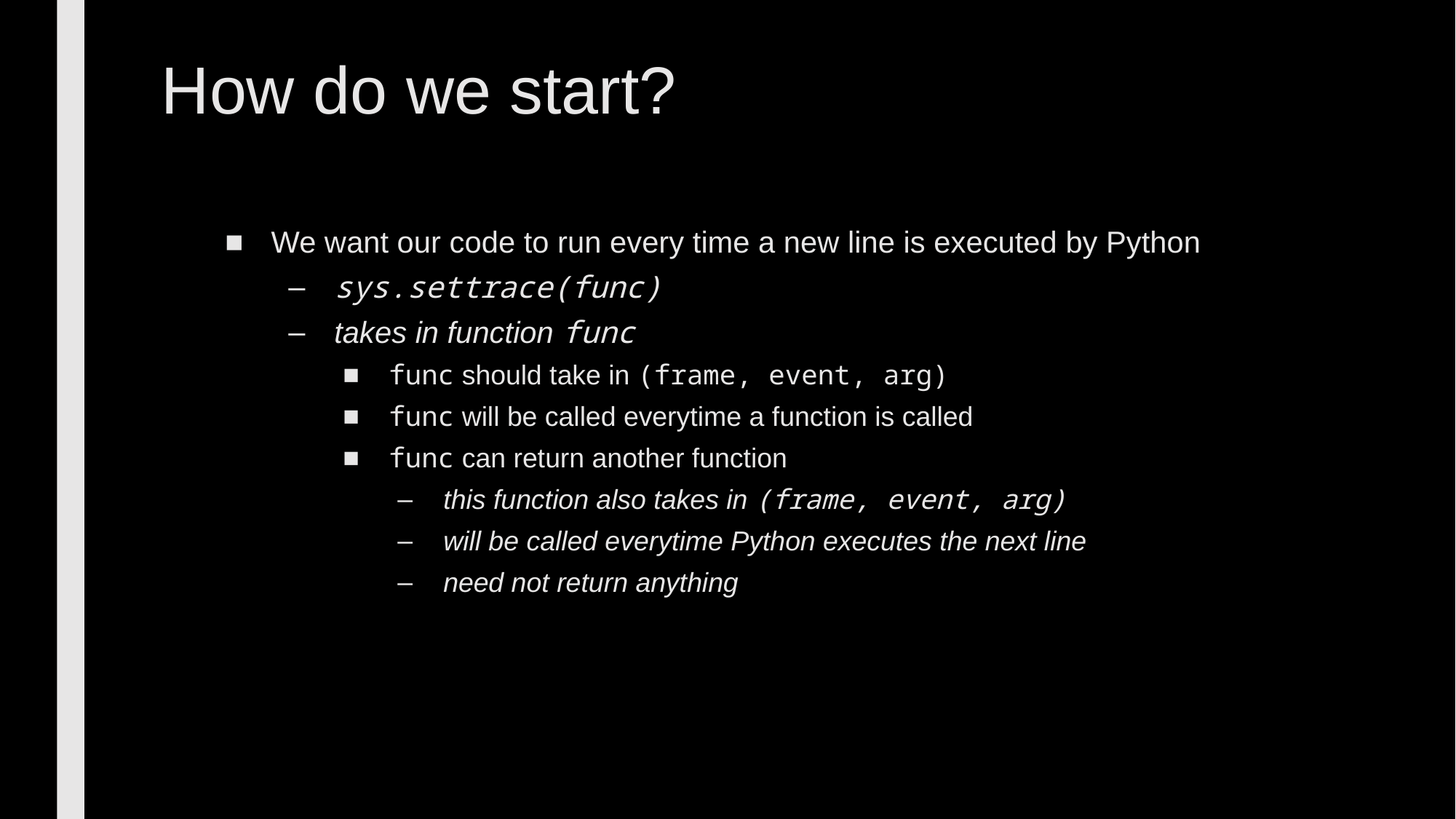

# How do we start?
We want our code to run every time a new line is executed by Python
sys.settrace(func)
takes in function func
func should take in (frame, event, arg)
func will be called everytime a function is called
func can return another function
this function also takes in (frame, event, arg)
will be called everytime Python executes the next line
need not return anything